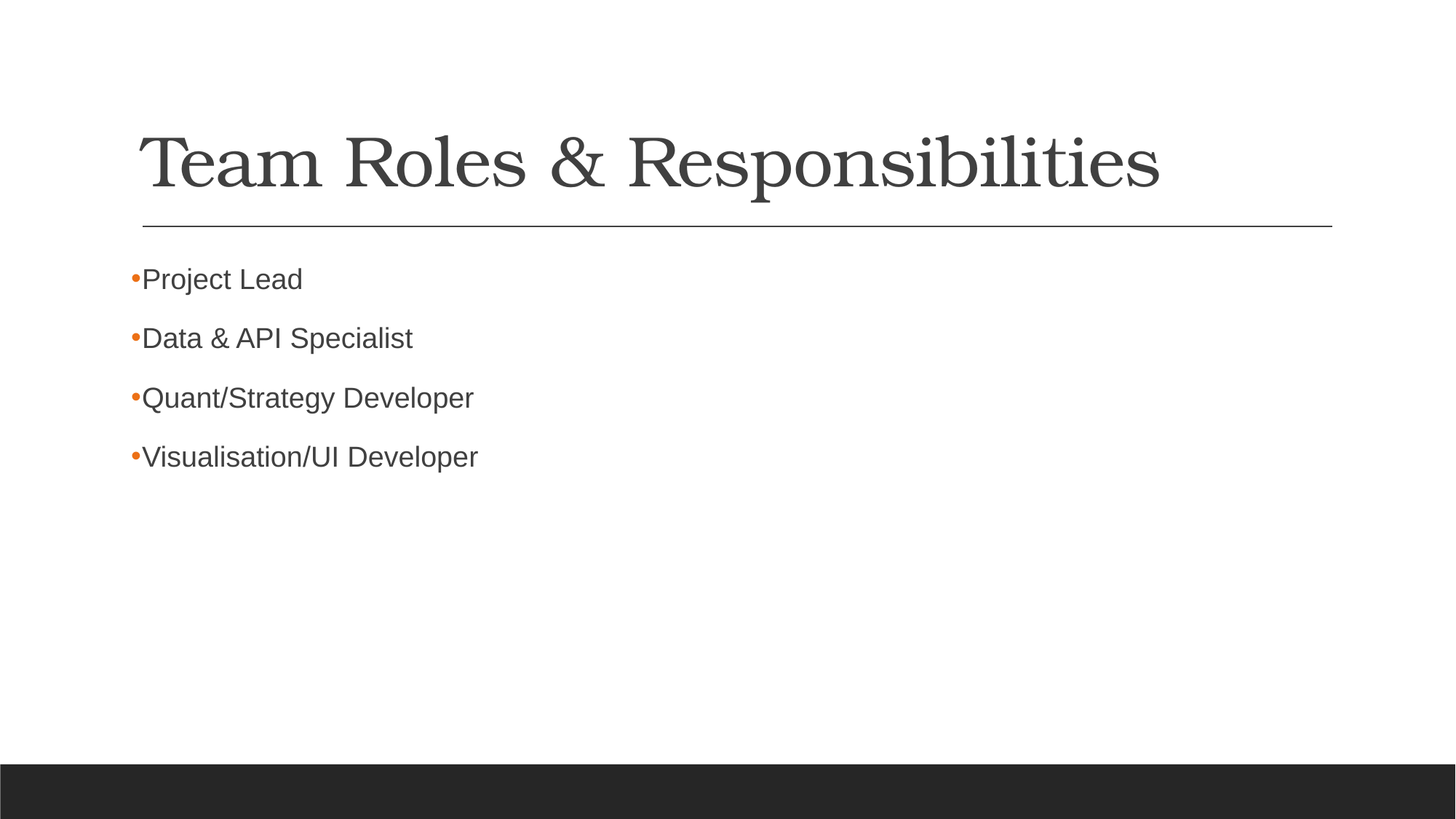

# Team Roles & Responsibilities
Project Lead
Data & API Specialist
Quant/Strategy Developer
Visualisation/UI Developer